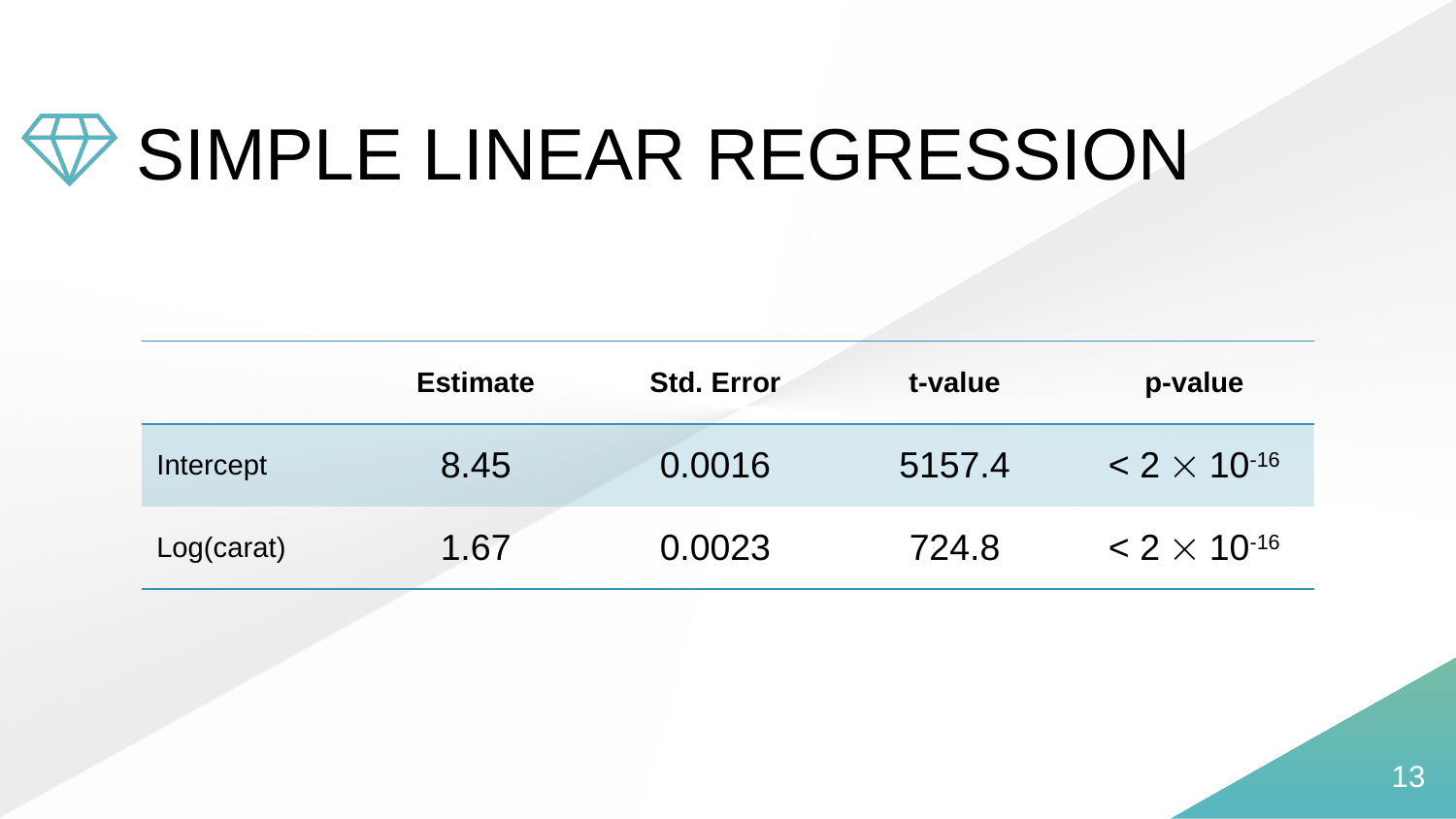

# SIMPLE LINEAR REGRESSION
|  | Estimate | Std. Error | t-value | p-value |
| --- | --- | --- | --- | --- |
| Intercept | 8.45 | 0.0016 | 5157.4 | < 2 × 10-16 |
| Log(carat) | 1.67 | 0.0023 | 724.8 | < 2 × 10-16 |
13